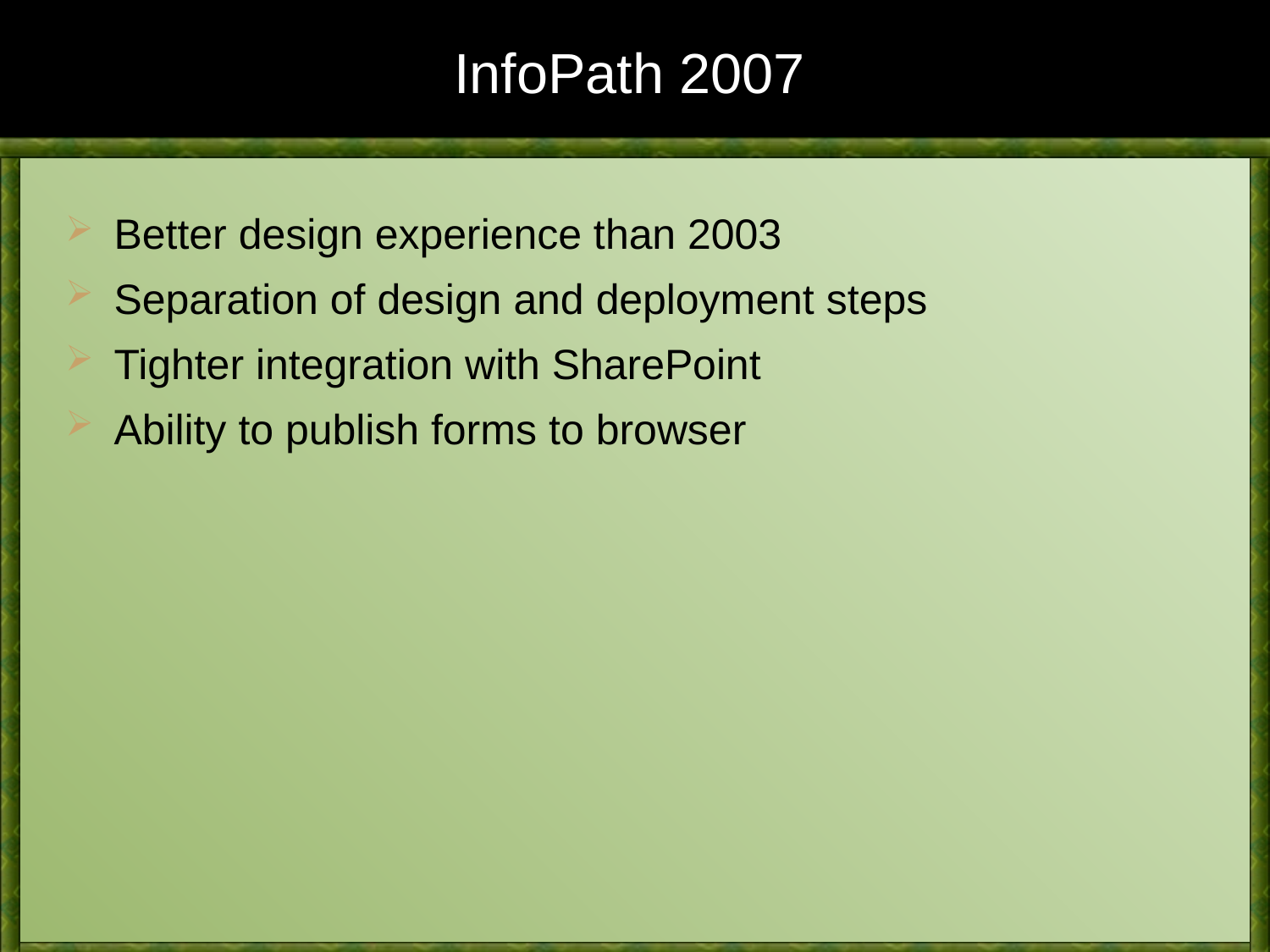

# InfoPath 2007
Better design experience than 2003
Separation of design and deployment steps
Tighter integration with SharePoint
Ability to publish forms to browser